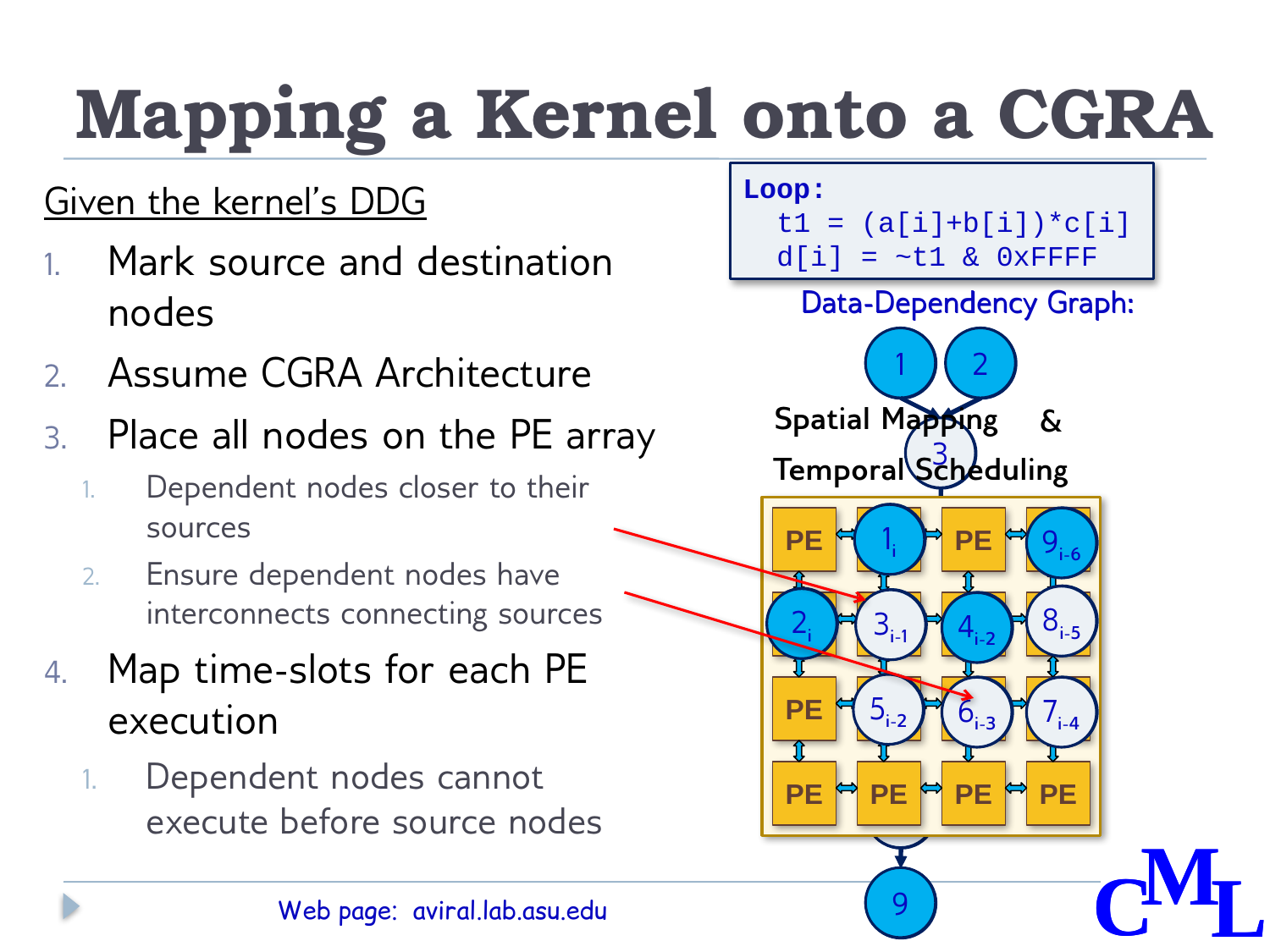

# Mapping a Kernel onto a CGRA
Loop:
  t1 = (a[i]+b[i])*c[i]
  d[i] = ~t1 & 0xFFFF
Given the kernel’s DDG
Mark source and destination nodes
Assume CGRA Architecture
Place all nodes on the PE array
Dependent nodes closer to their sources
Ensure dependent nodes have interconnects connecting sources
Map time-slots for each PE execution
Dependent nodes cannot execute before source nodes

Data-Dependency Graph:
1
2
3
4
5
6
7
8
9
Data-Dependency Graph:
1
2
3
4
5
6
7
8
9
Spatial Mapping
&
Temporal Scheduling

PE
PE
PE
PE
PE
PE
PE
PE
PE
PE
PE
PE
PE
PE
PE
PE
1
9
8
2
3
5
6
7
4
1i
9i-6
8i-5
2i
3i-1
5i-2
6i-3
7i-4
4i-2